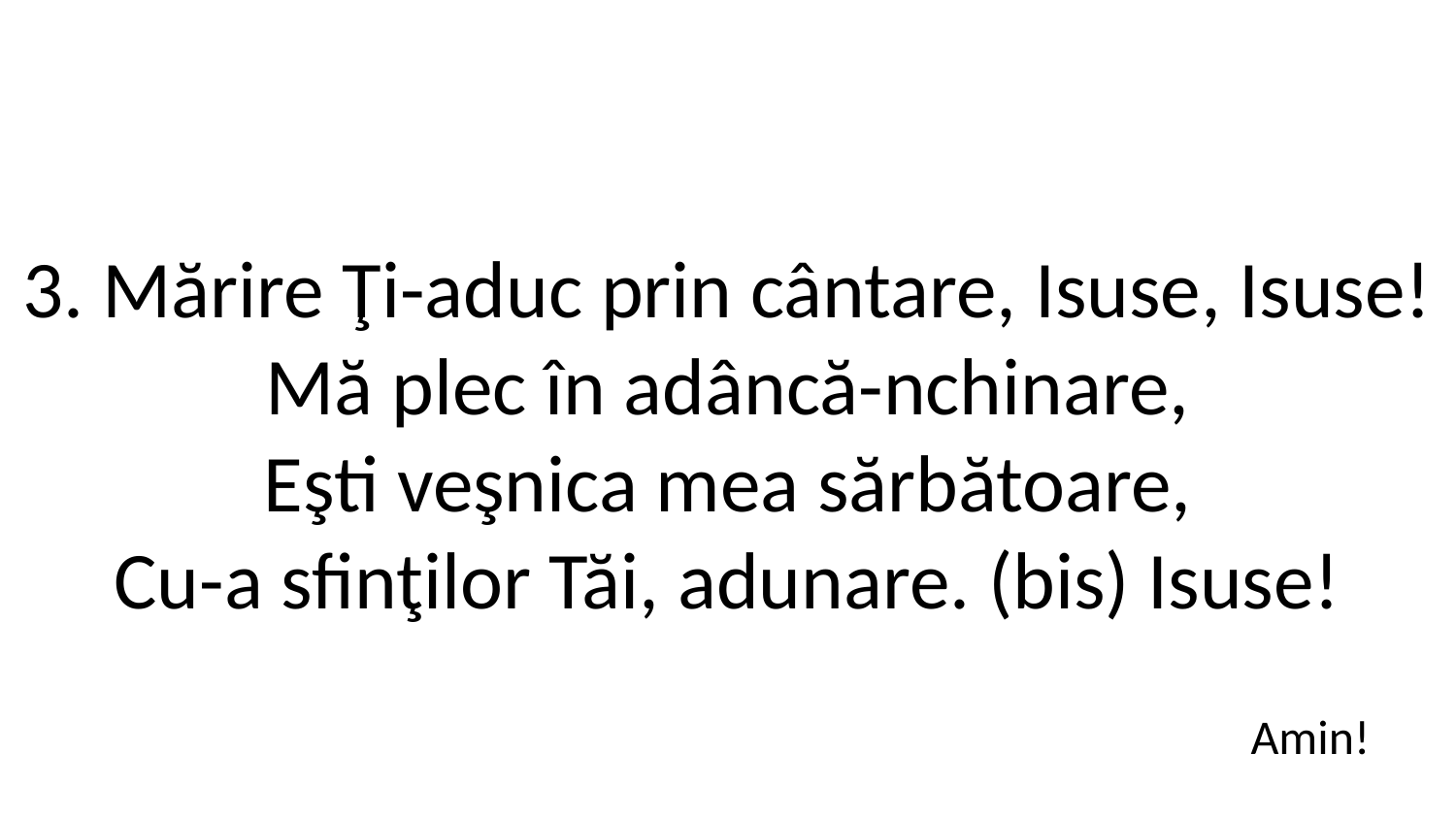

3. Mărire Ţi-aduc prin cântare, Isuse, Isuse!
Mă plec în adâncă-nchinare,
Eşti veşnica mea sărbătoare,
Cu-a sfinţilor Tăi, adunare. (bis) Isuse!

Amin!